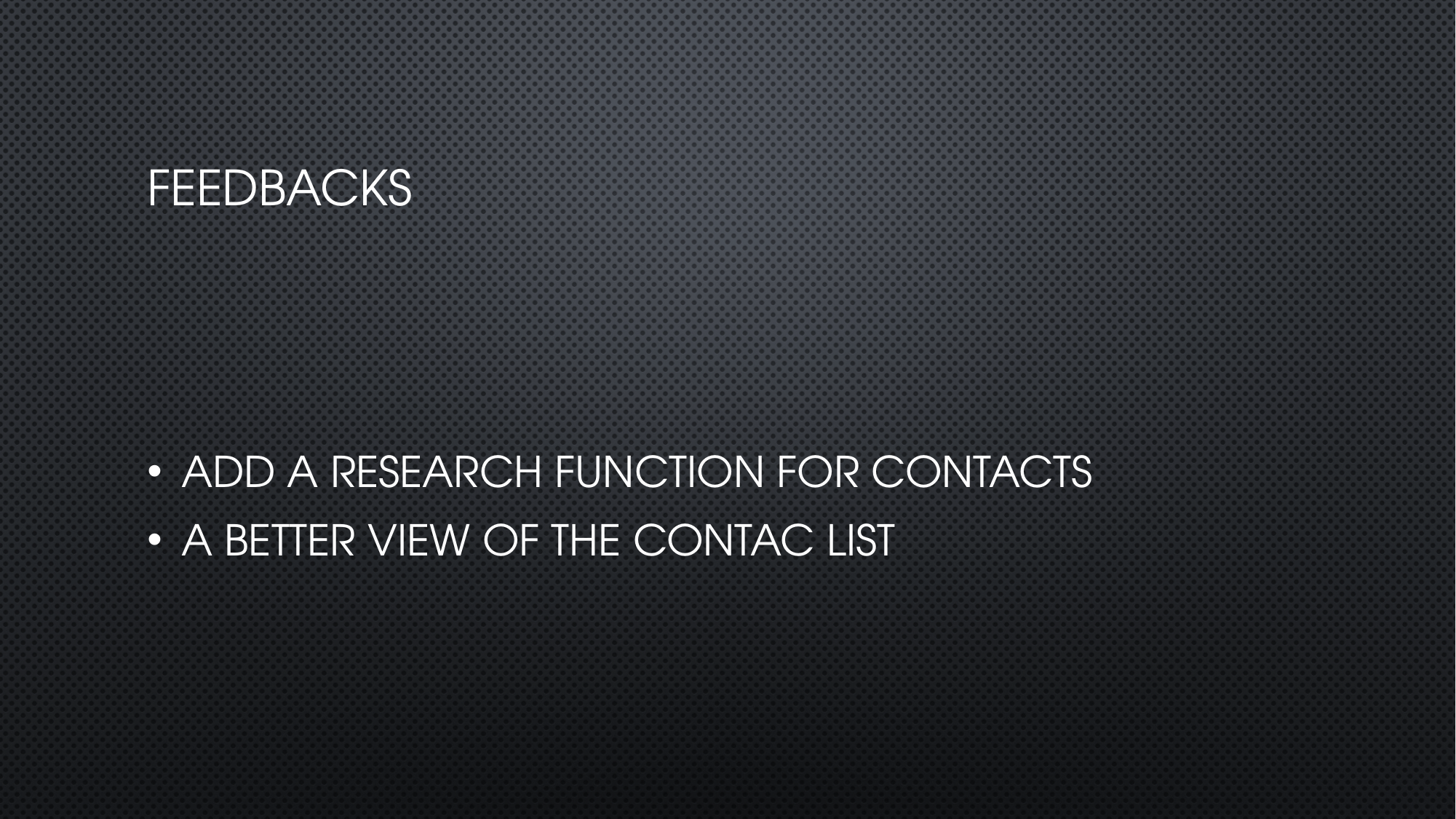

# Feedbacks
Add a research function for contacts
A better view of the contac list